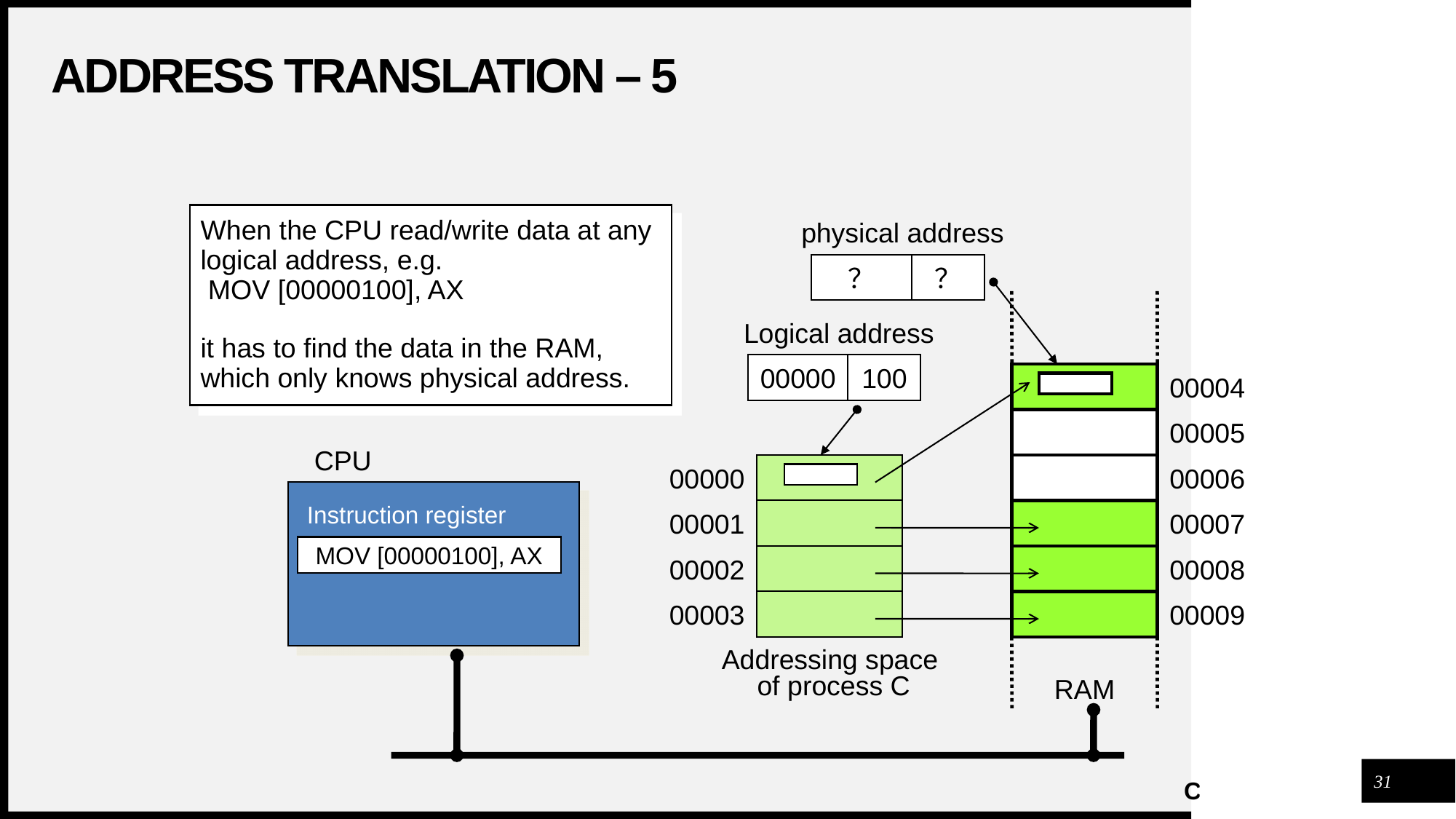

# Address Translation – 5
When the CPU read/write data at any logical address, e.g.
 MOV [00000100], AX
it has to find the data in the RAM, which only knows physical address.
physical address
？
？

Logical address
00000
100

00004

00005
CPU
00000

00006

Instruction register
00001

00007

MOV [00000100], AX
00002

00008

00003

00009

Addressing space
 of process C

RAM

31